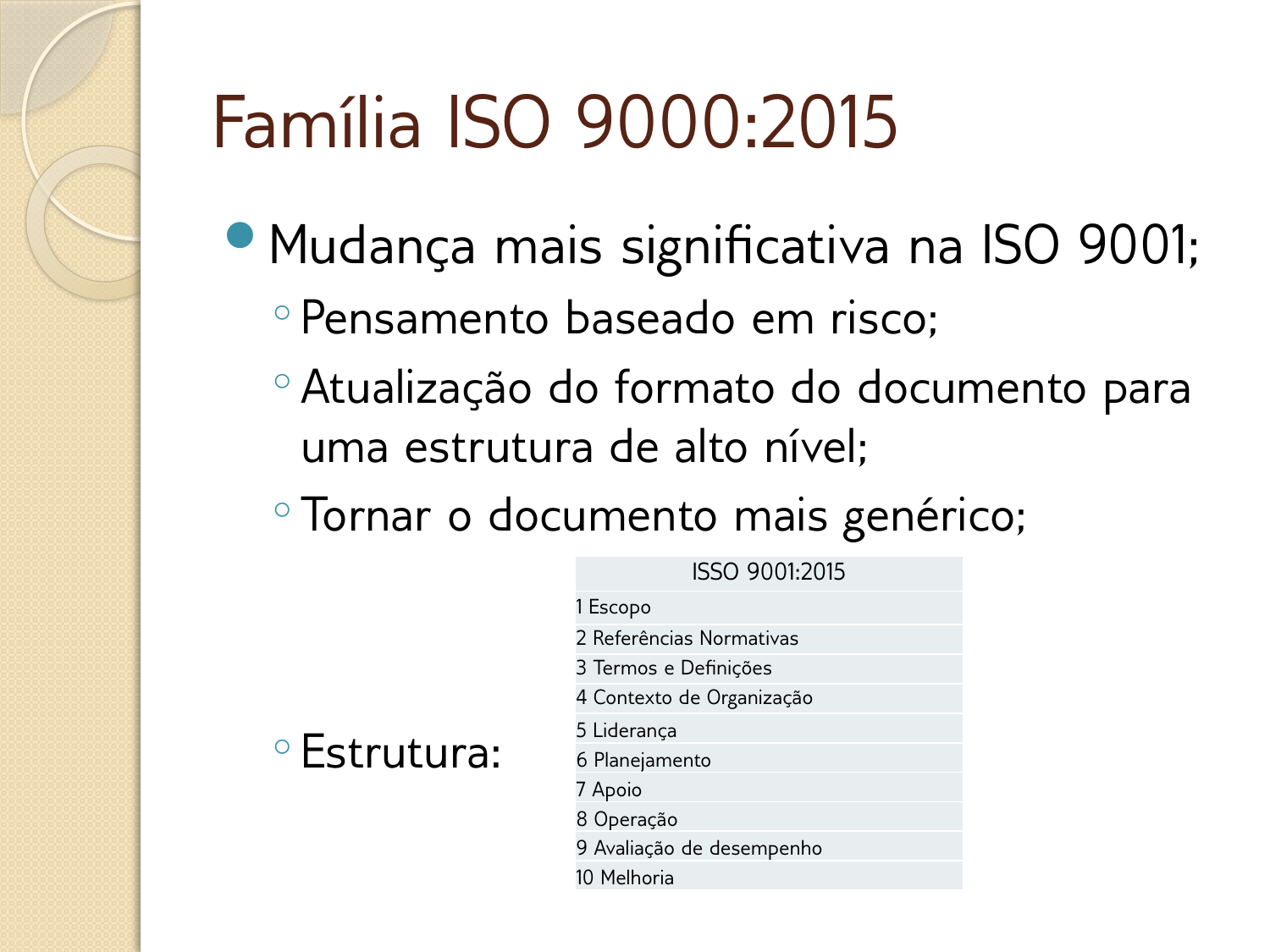

# Família ISO 9000:2015
Mudança mais significativa na ISO 9001;
Pensamento baseado em risco;
Atualização do formato do documento para uma estrutura de alto nível;
Tornar o documento mais genérico;

Estrutura:

| ISSO 9001:2015 |
| --- |
| 1 Escopo |
| 2 Referências Normativas |
| 3 Termos e Definições |
| 4 Contexto de Organização |
| 5 Liderança |
| 6 Planejamento |
| 7 Apoio |
| 8 Operação |
| 9 Avaliação de desempenho |
| 10 Melhoria |